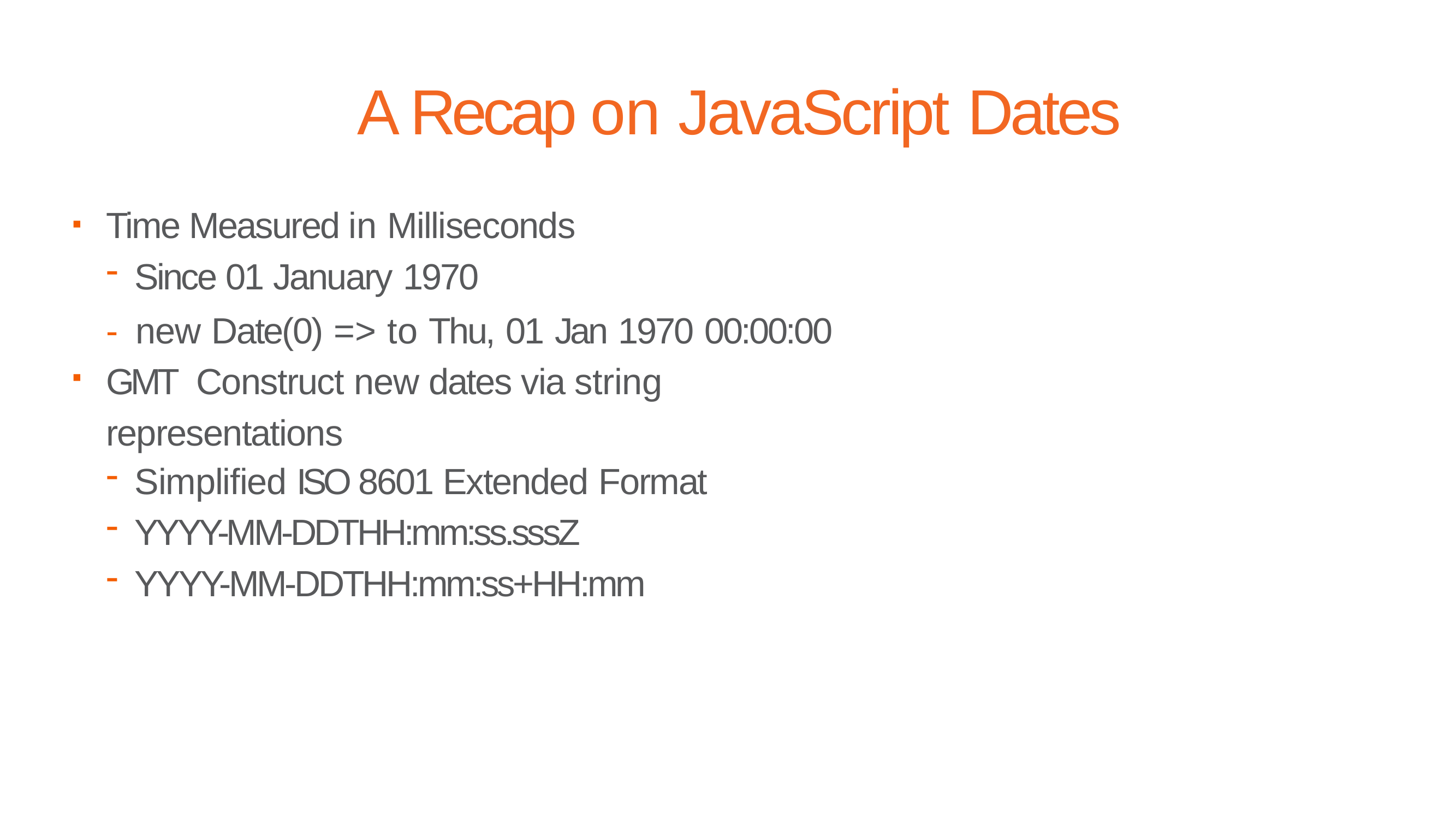

# A Recap on JavaScript Dates
Time Measured in Milliseconds
Since 01 January 1970
-	new Date(0) => to Thu, 01 Jan 1970 00:00:00 GMT  Construct new dates via string representations
Simplified ISO 8601 Extended Format
YYYY-MM-DDTHH:mm:ss.sssZ
YYYY-MM-DDTHH:mm:ss+HH:mm
▪
▪